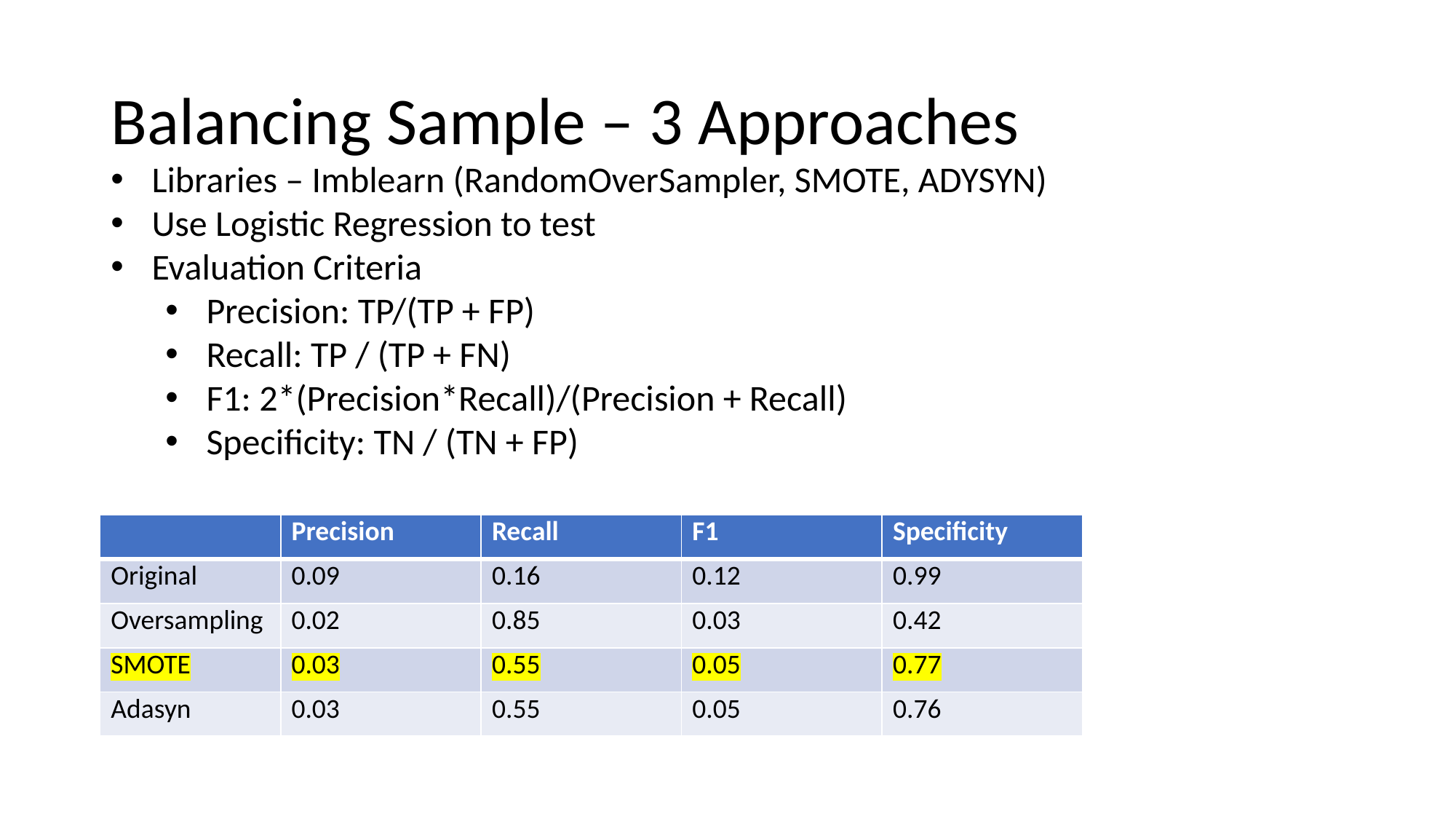

# Balancing Sample – 3 Approaches
Libraries – Imblearn (RandomOverSampler, SMOTE, ADYSYN)
Use Logistic Regression to test
Evaluation Criteria
Precision: TP/(TP + FP)
Recall: TP / (TP + FN)
F1: 2*(Precision*Recall)/(Precision + Recall)
Specificity: TN / (TN + FP)

|  | Precision | Recall | F1 | Specificity |
| --- | --- | --- | --- | --- |
| Original | 0.09 | 0.16 | 0.12 | 0.99 |
| Oversampling | 0.02 | 0.85 | 0.03 | 0.42 |
| SMOTE | 0.03 | 0.55 | 0.05 | 0.77 |
| Adasyn | 0.03 | 0.55 | 0.05 | 0.76 |